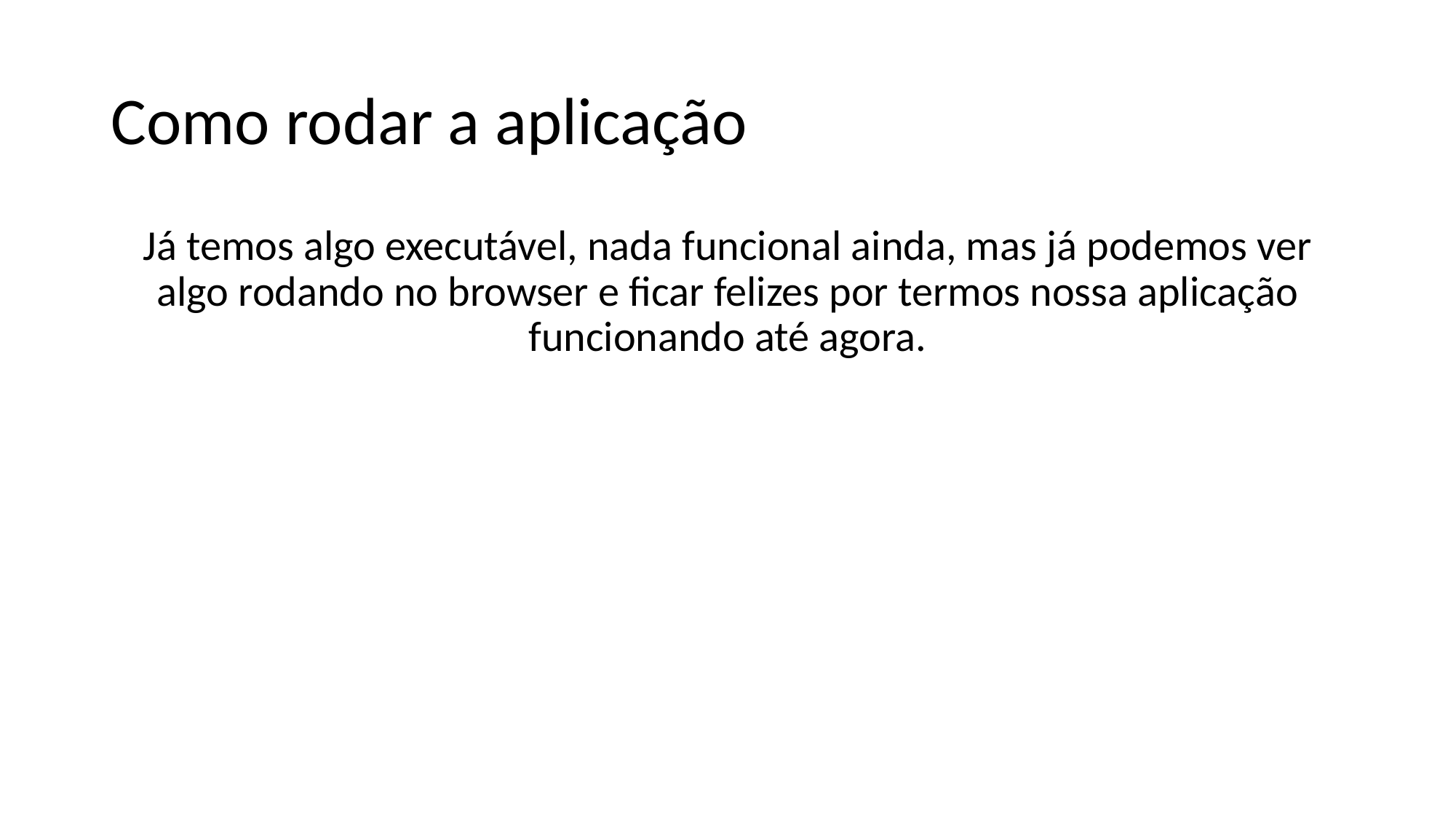

# Como rodar a aplicação
Já temos algo executável, nada funcional ainda, mas já podemos ver algo rodando no browser e ficar felizes por termos nossa aplicação funcionando até agora.